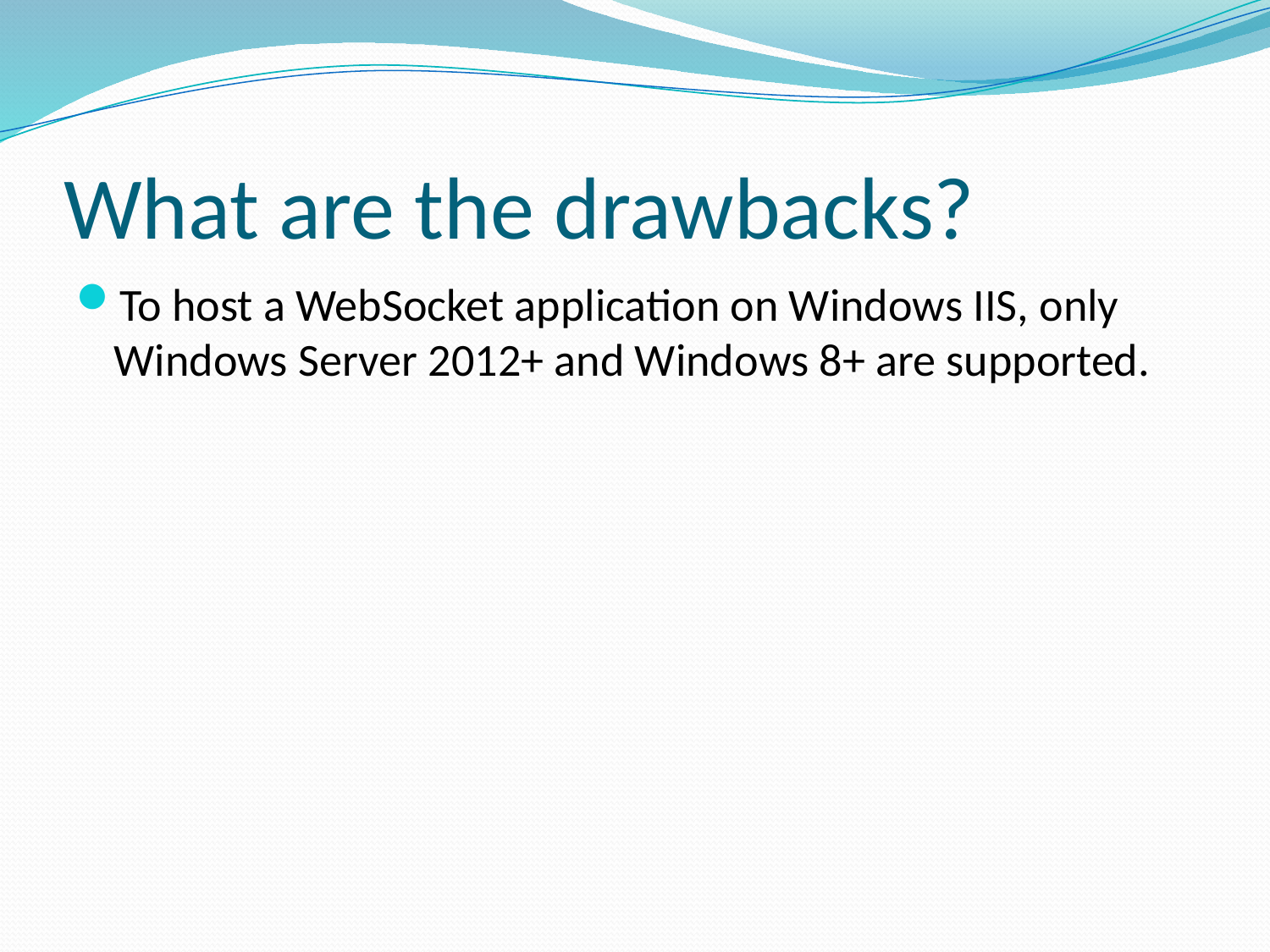

# What are the drawbacks?
To host a WebSocket application on Windows IIS, only Windows Server 2012+ and Windows 8+ are supported.